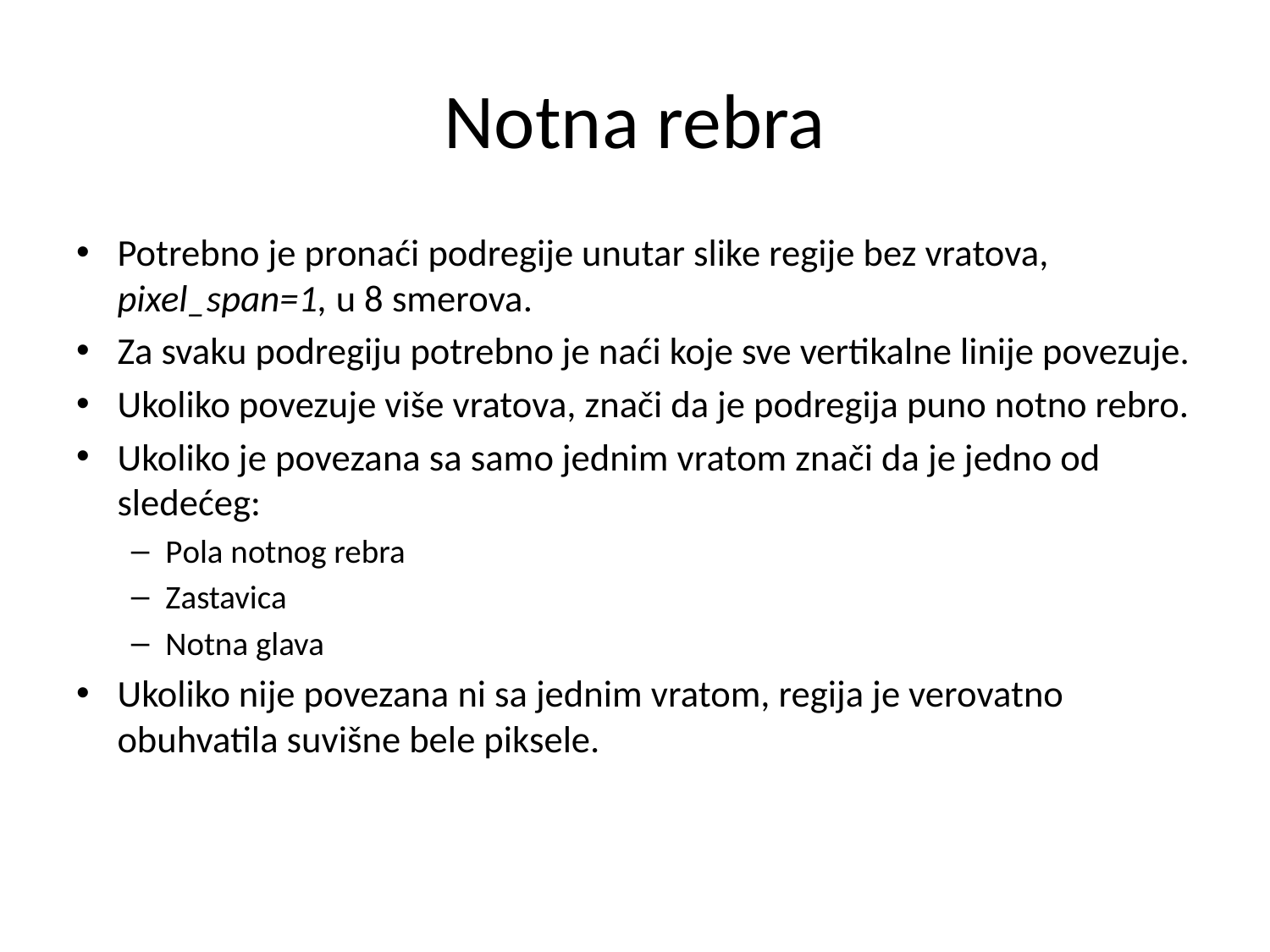

# Notna rebra
Potrebno je pronaći podregije unutar slike regije bez vratova, pixel_span=1, u 8 smerova.
Za svaku podregiju potrebno je naći koje sve vertikalne linije povezuje.
Ukoliko povezuje više vratova, znači da je podregija puno notno rebro.
Ukoliko je povezana sa samo jednim vratom znači da je jedno od sledećeg:
Pola notnog rebra
Zastavica
Notna glava
Ukoliko nije povezana ni sa jednim vratom, regija je verovatno obuhvatila suvišne bele piksele.